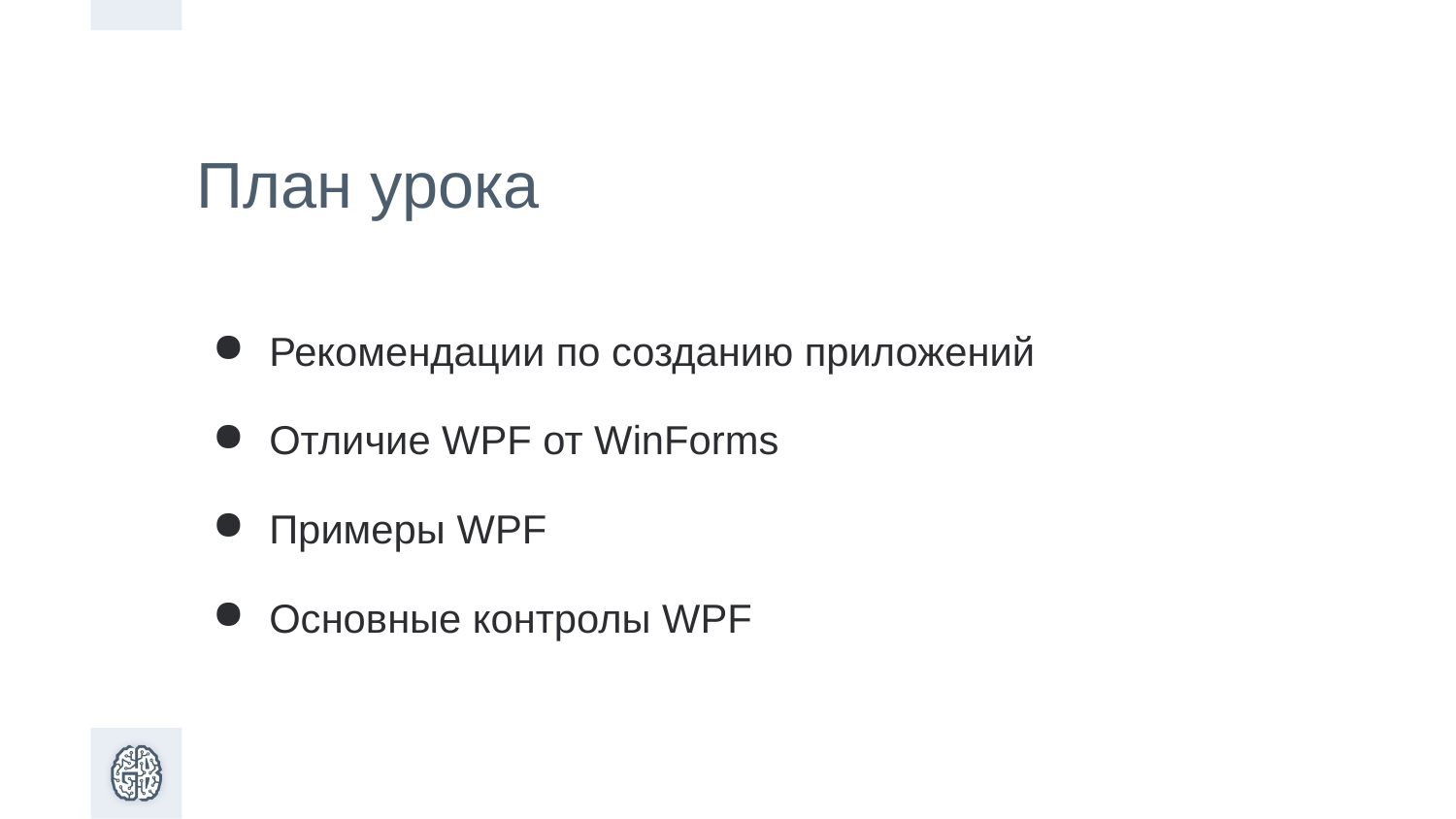

План урока
Рекомендации по созданию приложений
Отличие WPF от WinForms
Примеры WPF
Основные контролы WPF